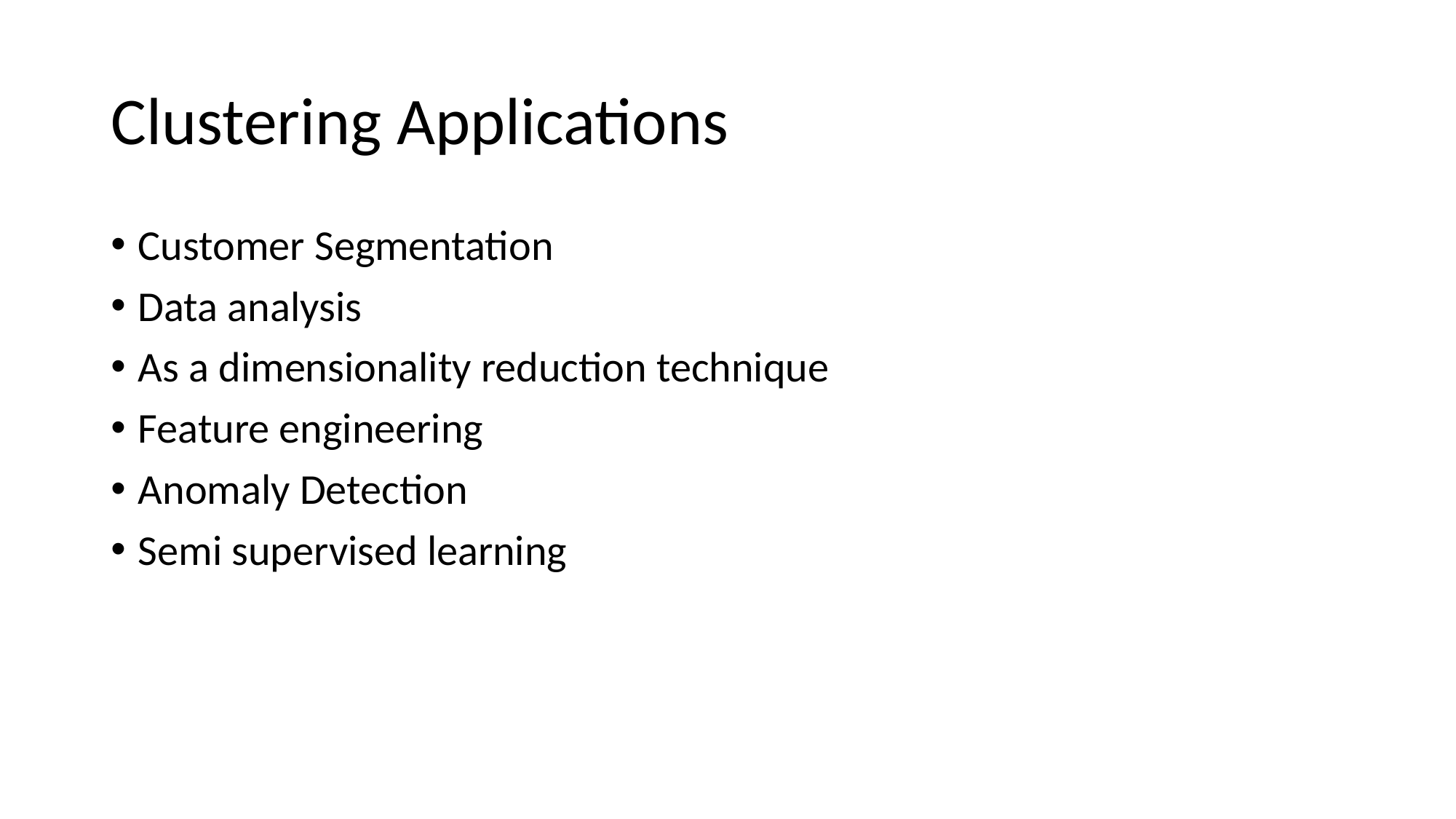

# Clustering Applications
Customer Segmentation
Data analysis
As a dimensionality reduction technique
Feature engineering
Anomaly Detection
Semi supervised learning